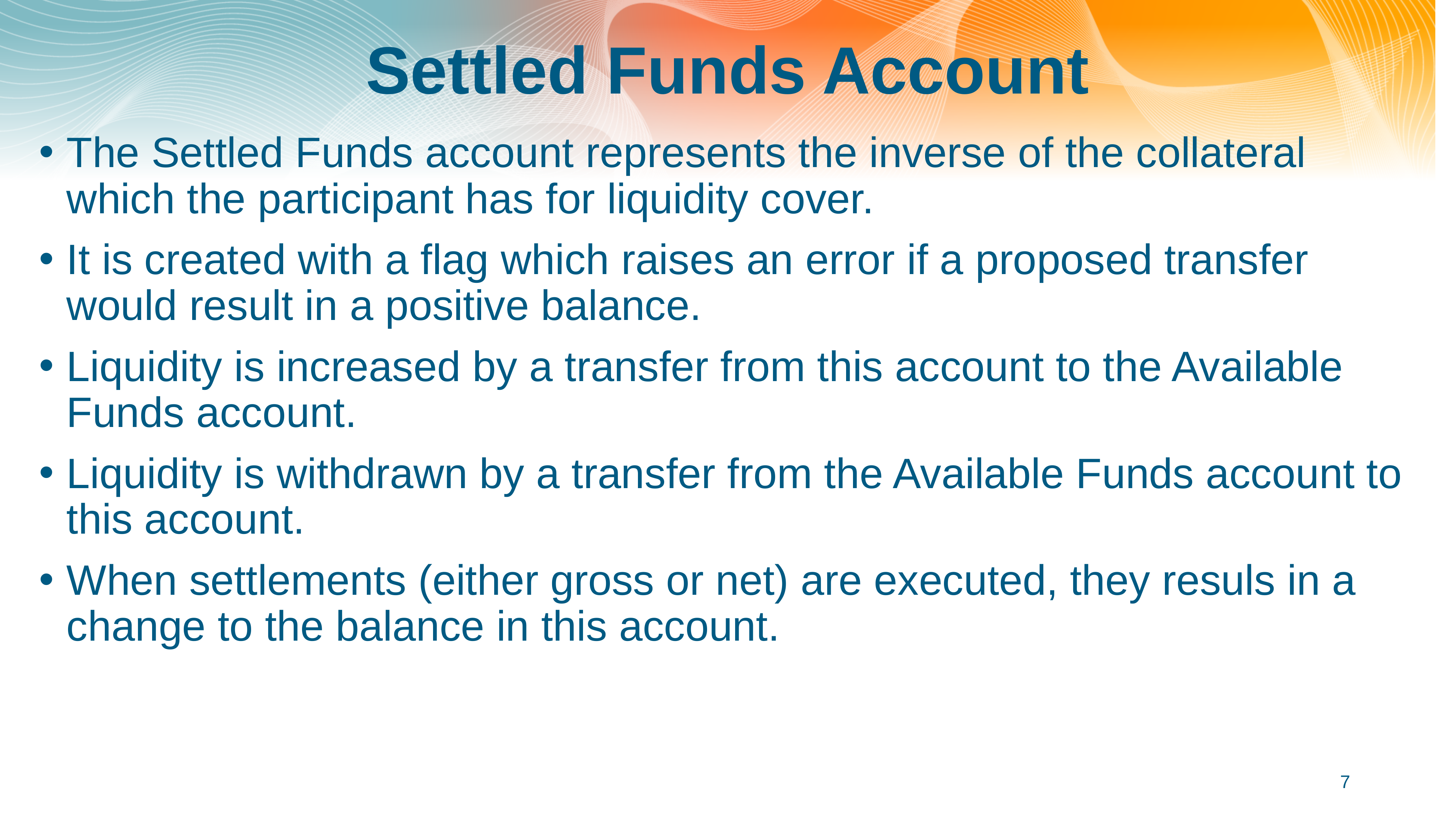

# Settled Funds Account
The Settled Funds account represents the inverse of the collateral which the participant has for liquidity cover.
It is created with a flag which raises an error if a proposed transfer would result in a positive balance.
Liquidity is increased by a transfer from this account to the Available Funds account.
Liquidity is withdrawn by a transfer from the Available Funds account to this account.
When settlements (either gross or net) are executed, they resuls in a change to the balance in this account.

7